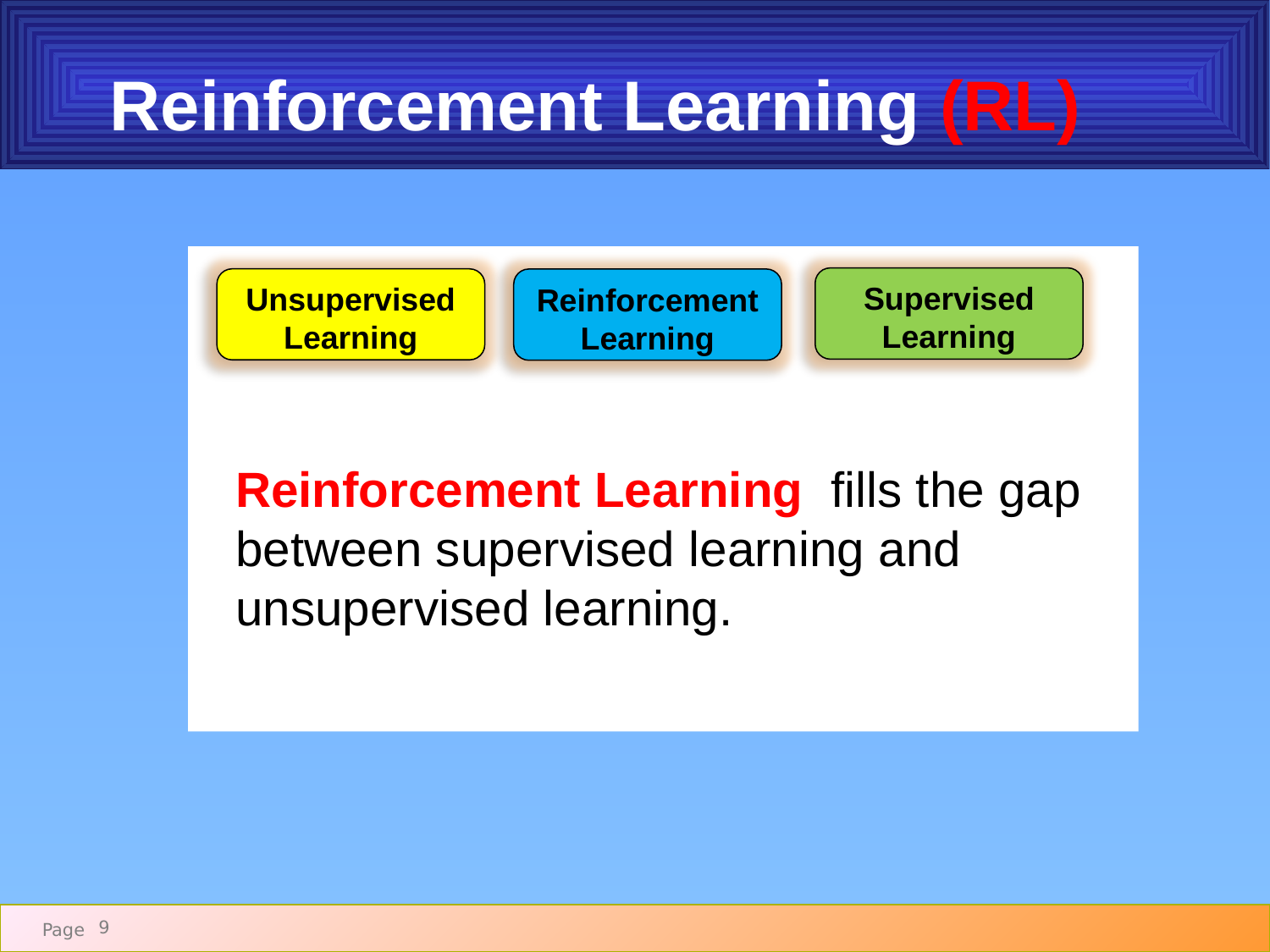

# Reinforcement Learning (RL)

Reinforcement Learning  fills the gap between supervised learning and unsupervised learning.

Supervised Learning
Unsupervised Learning
Reinforcement Learning
9